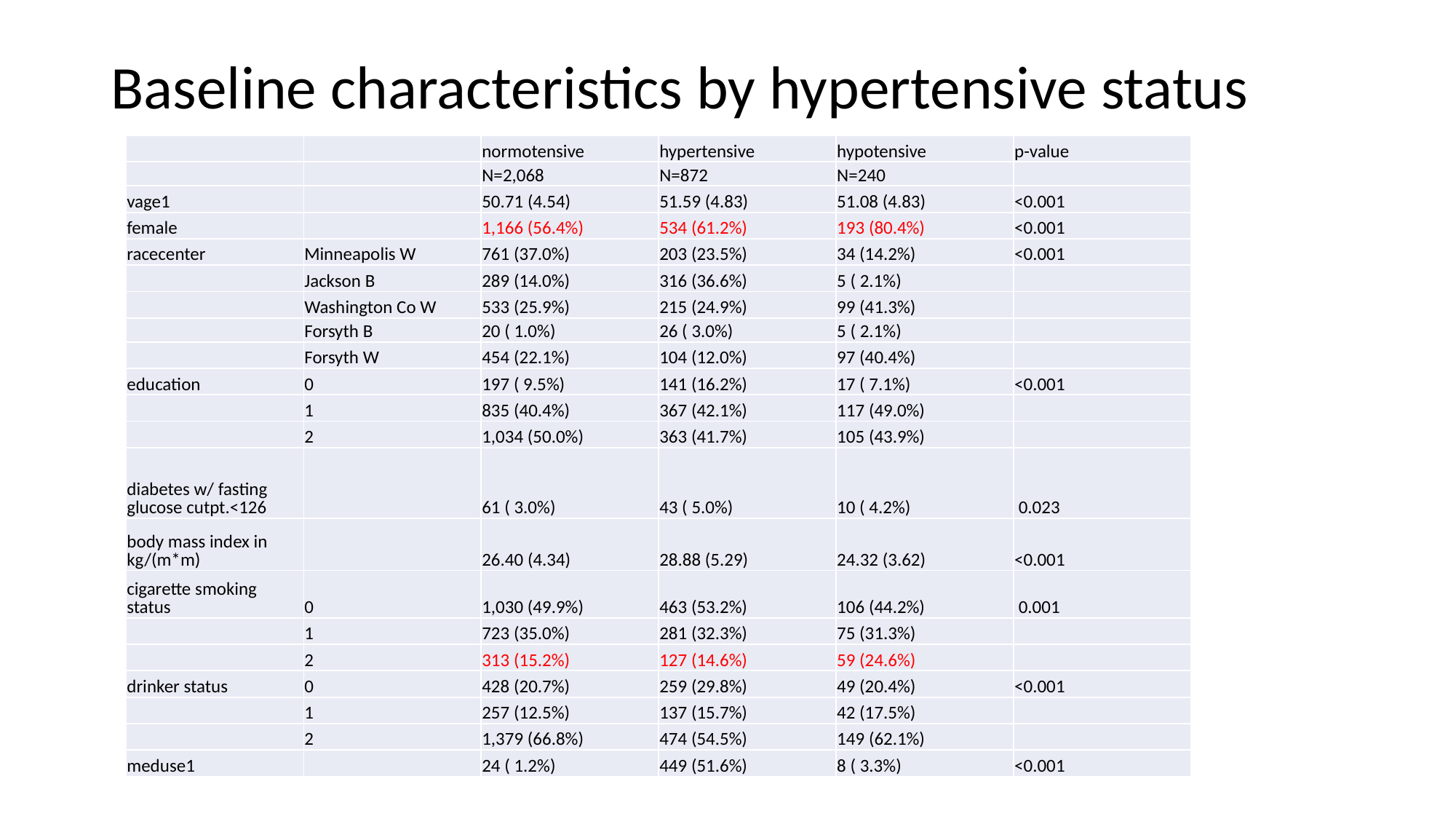

# Baseline characteristics by hypertensive status
|  |  | normotensive | hypertensive | hypotensive | p-value |
| --- | --- | --- | --- | --- | --- |
|  |  | N=2,068 | N=872 | N=240 |  |
| vage1 |  | 50.71 (4.54) | 51.59 (4.83) | 51.08 (4.83) | <0.001 |
| female |  | 1,166 (56.4%) | 534 (61.2%) | 193 (80.4%) | <0.001 |
| racecenter | Minneapolis W | 761 (37.0%) | 203 (23.5%) | 34 (14.2%) | <0.001 |
|  | Jackson B | 289 (14.0%) | 316 (36.6%) | 5 ( 2.1%) |  |
|  | Washington Co W | 533 (25.9%) | 215 (24.9%) | 99 (41.3%) |  |
|  | Forsyth B | 20 ( 1.0%) | 26 ( 3.0%) | 5 ( 2.1%) |  |
|  | Forsyth W | 454 (22.1%) | 104 (12.0%) | 97 (40.4%) |  |
| education | 0 | 197 ( 9.5%) | 141 (16.2%) | 17 ( 7.1%) | <0.001 |
|  | 1 | 835 (40.4%) | 367 (42.1%) | 117 (49.0%) |  |
|  | 2 | 1,034 (50.0%) | 363 (41.7%) | 105 (43.9%) |  |
| diabetes w/ fasting glucose cutpt.<126 |  | 61 ( 3.0%) | 43 ( 5.0%) | 10 ( 4.2%) | 0.023 |
| body mass index in kg/(m\*m) |  | 26.40 (4.34) | 28.88 (5.29) | 24.32 (3.62) | <0.001 |
| cigarette smoking status | 0 | 1,030 (49.9%) | 463 (53.2%) | 106 (44.2%) | 0.001 |
|  | 1 | 723 (35.0%) | 281 (32.3%) | 75 (31.3%) |  |
|  | 2 | 313 (15.2%) | 127 (14.6%) | 59 (24.6%) |  |
| drinker status | 0 | 428 (20.7%) | 259 (29.8%) | 49 (20.4%) | <0.001 |
|  | 1 | 257 (12.5%) | 137 (15.7%) | 42 (17.5%) |  |
|  | 2 | 1,379 (66.8%) | 474 (54.5%) | 149 (62.1%) |  |
| meduse1 |  | 24 ( 1.2%) | 449 (51.6%) | 8 ( 3.3%) | <0.001 |